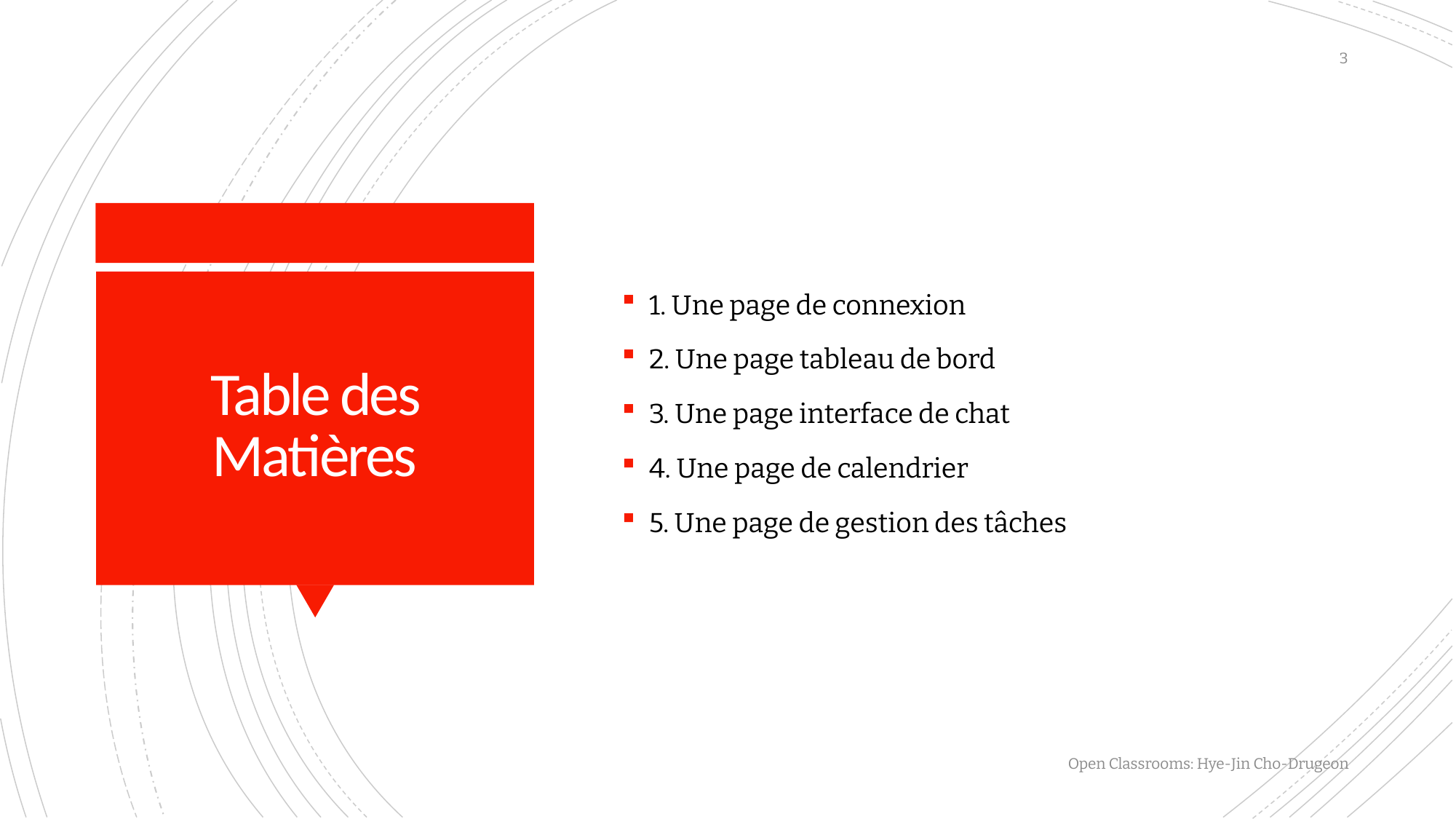

3
1. Une page de connexion
2. Une page tableau de bord
3. Une page interface de chat
4. Une page de calendrier
5. Une page de gestion des tâches
# Table des Matières
Open Classrooms: Hye-Jin Cho-Drugeon